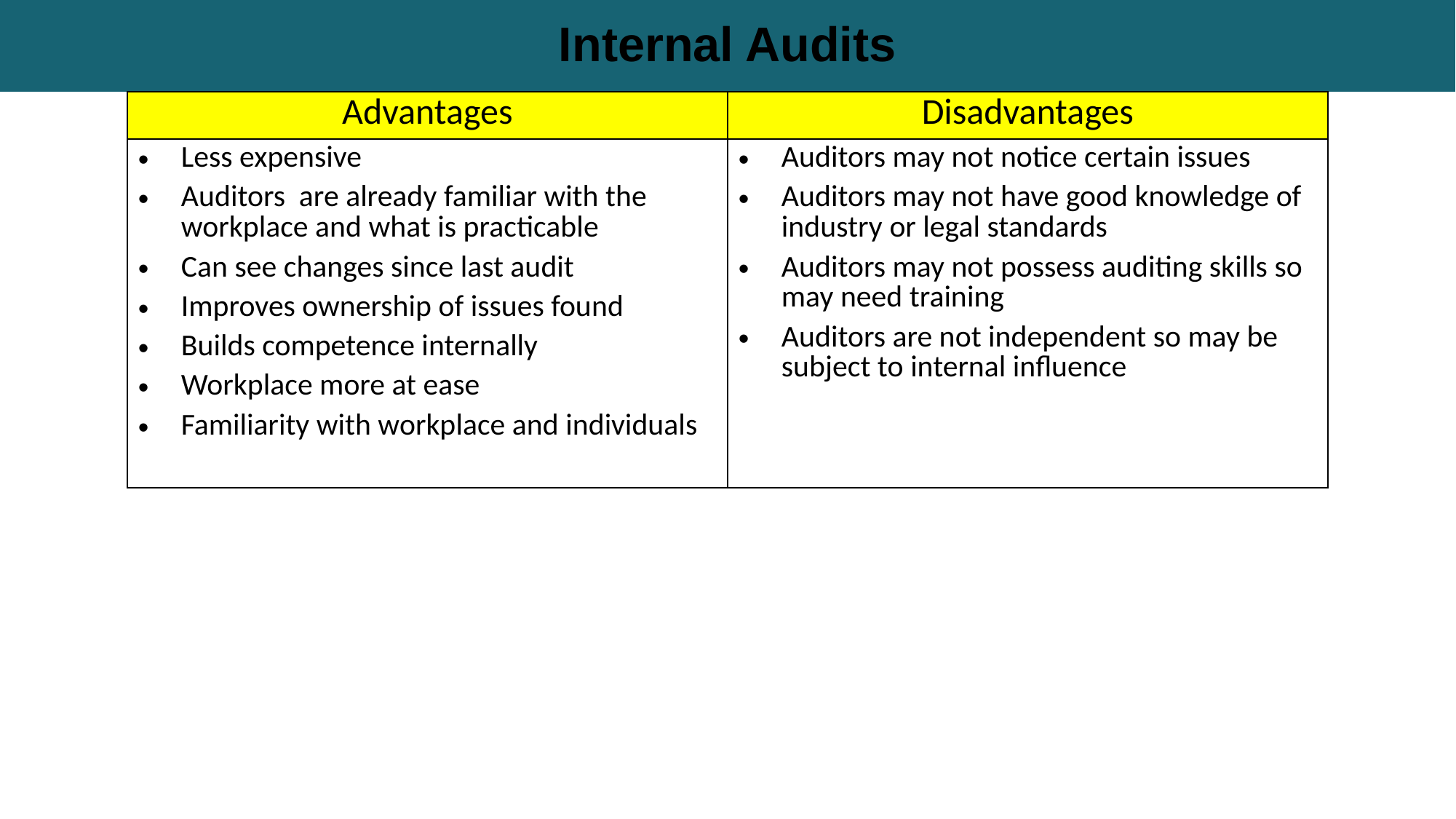

# Internal Audits
| Advantages | Disadvantages |
| --- | --- |
| Less expensive Auditors are already familiar with the workplace and what is practicable Can see changes since last audit Improves ownership of issues found Builds competence internally Workplace more at ease Familiarity with workplace and individuals | Auditors may not notice certain issues Auditors may not have good knowledge of industry or legal standards Auditors may not possess auditing skills so may need training Auditors are not independent so may be subject to internal influence |